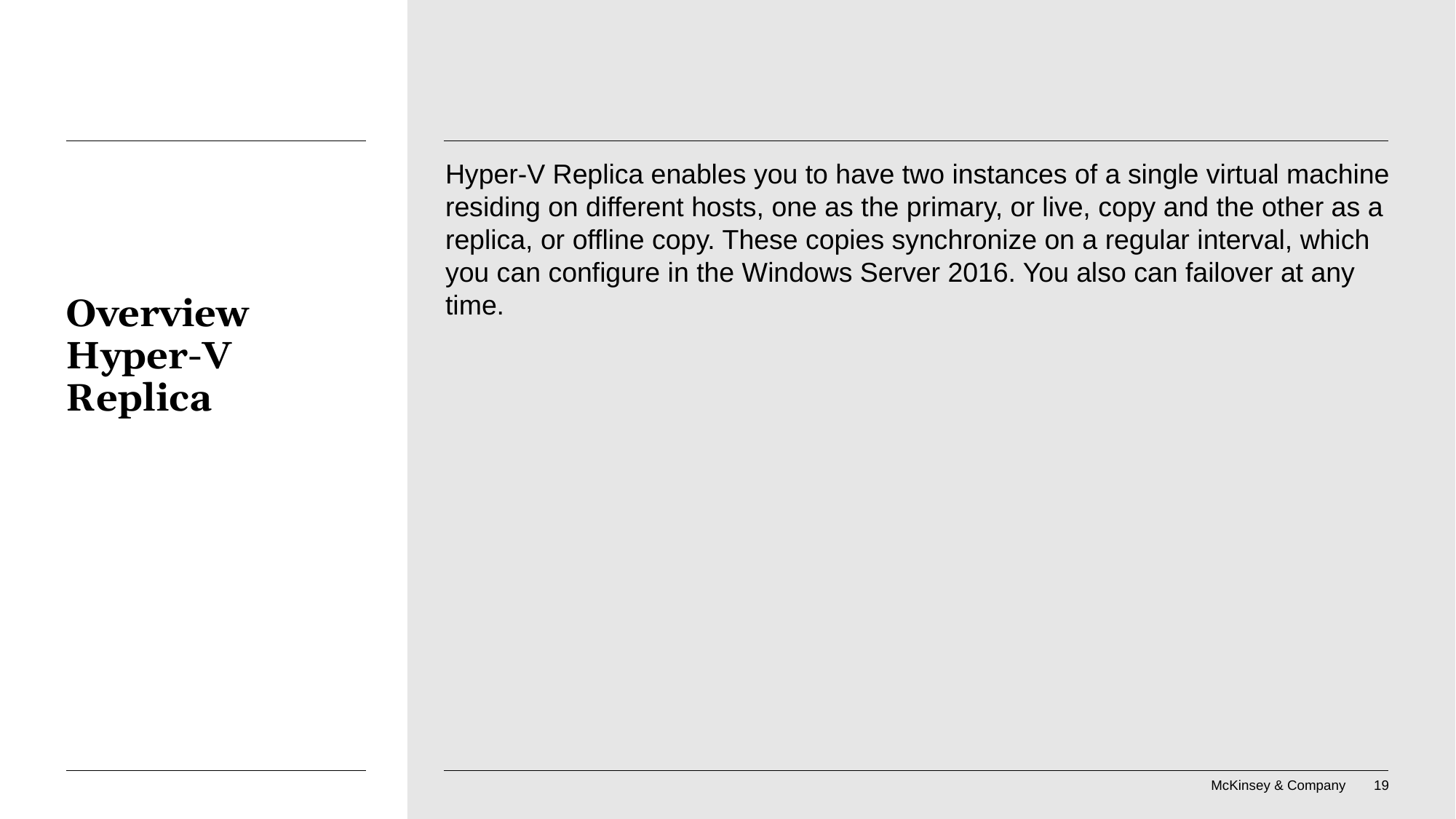

Hyper-V Replica enables you to have two instances of a single virtual machine residing on different hosts, one as the primary, or live, copy and the other as a
replica, or offline copy. These copies synchronize on a regular interval, which you can configure in the Windows Server 2016. You also can failover at any time.
# Overview Hyper-V Replica